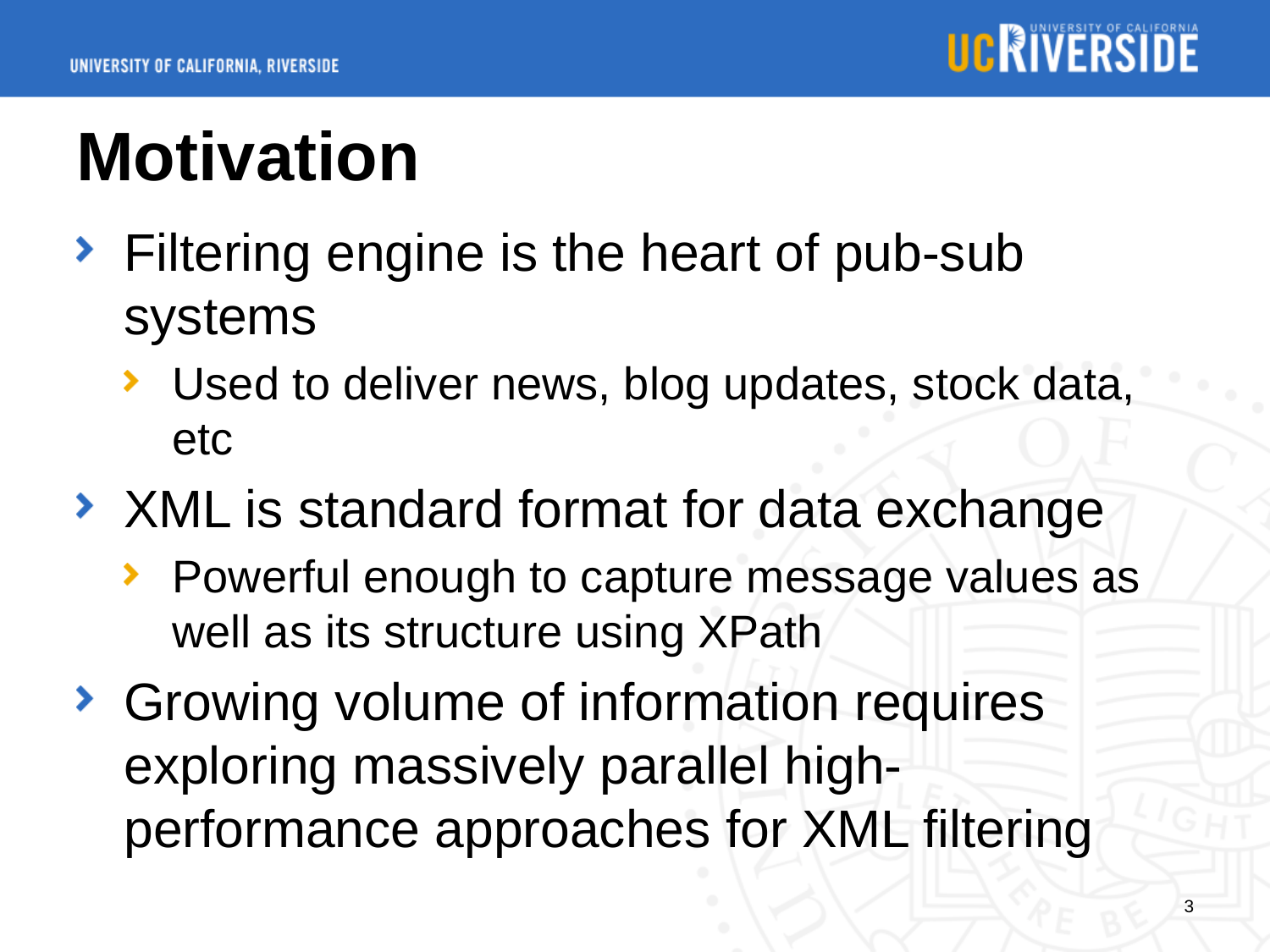

# Motivation
Filtering engine is the heart of pub-sub systems
Used to deliver news, blog updates, stock data, etc
XML is standard format for data exchange
Powerful enough to capture message values as well as its structure using XPath
Growing volume of information requires exploring massively parallel high-performance approaches for XML filtering
3